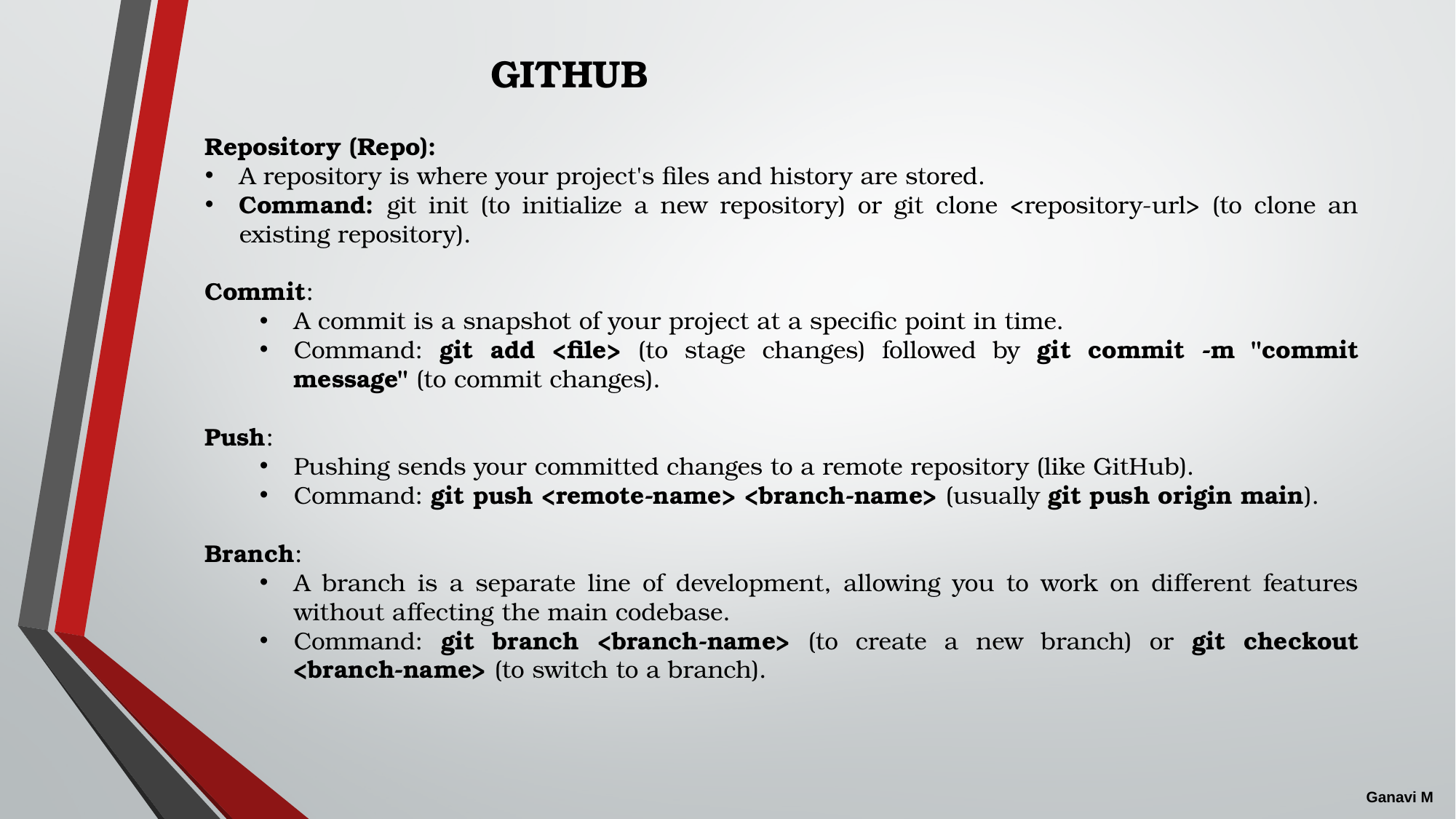

GITHUB
Repository (Repo):
A repository is where your project's files and history are stored.
Command: git init (to initialize a new repository) or git clone <repository-url> (to clone an existing repository).

Commit:
A commit is a snapshot of your project at a specific point in time.
Command: git add <file> (to stage changes) followed by git commit -m "commit message" (to commit changes).

Push:
Pushing sends your committed changes to a remote repository (like GitHub).
Command: git push <remote-name> <branch-name> (usually git push origin main).

Branch:
A branch is a separate line of development, allowing you to work on different features without affecting the main codebase.
Command: git branch <branch-name> (to create a new branch) or git checkout <branch-name> (to switch to a branch).

Ganavi M